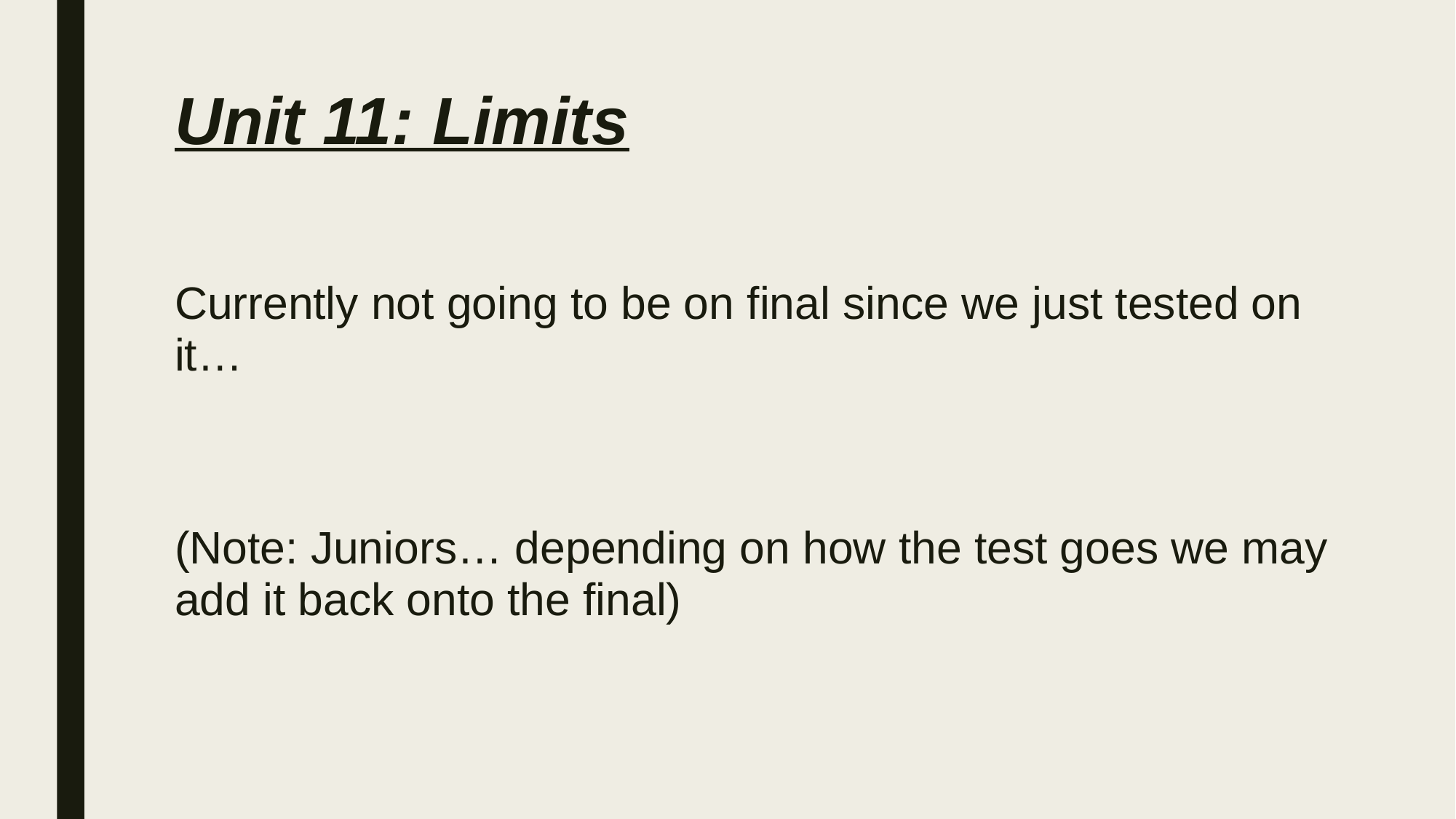

# Unit 11: Limits
Currently not going to be on final since we just tested on it…

(Note: Juniors… depending on how the test goes we may add it back onto the final)